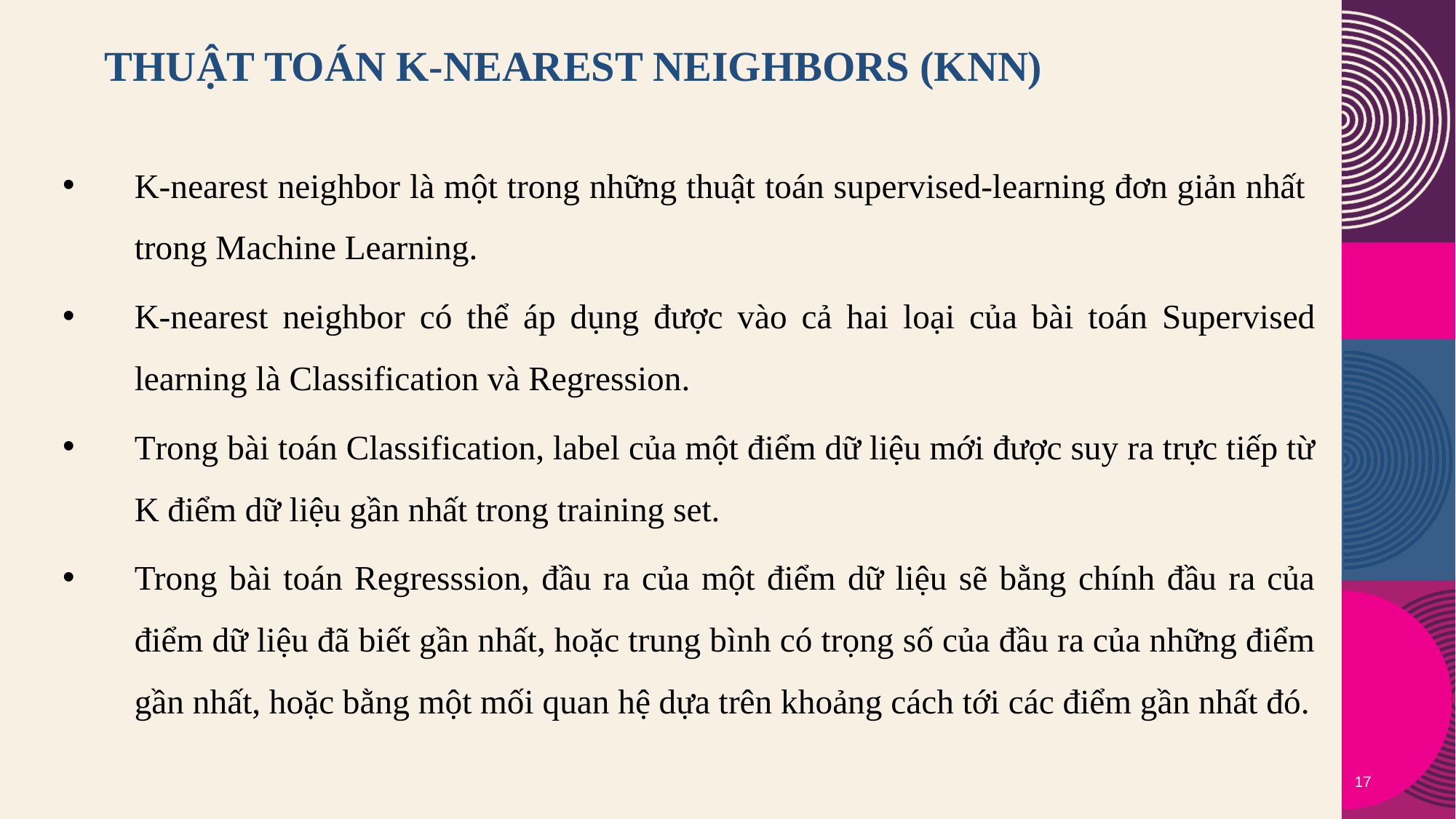

# Thuật Toán K-Nearest Neighbors (KNN)
K-nearest neighbor là một trong những thuật toán supervised-learning đơn giản nhất  trong Machine Learning.
K-nearest neighbor có thể áp dụng được vào cả hai loại của bài toán Supervised learning là Classification và Regression.
Trong bài toán Classification, label của một điểm dữ liệu mới được suy ra trực tiếp từ K điểm dữ liệu gần nhất trong training set.
Trong bài toán Regresssion, đầu ra của một điểm dữ liệu sẽ bằng chính đầu ra của điểm dữ liệu đã biết gần nhất, hoặc trung bình có trọng số của đầu ra của những điểm gần nhất, hoặc bằng một mối quan hệ dựa trên khoảng cách tới các điểm gần nhất đó.
17